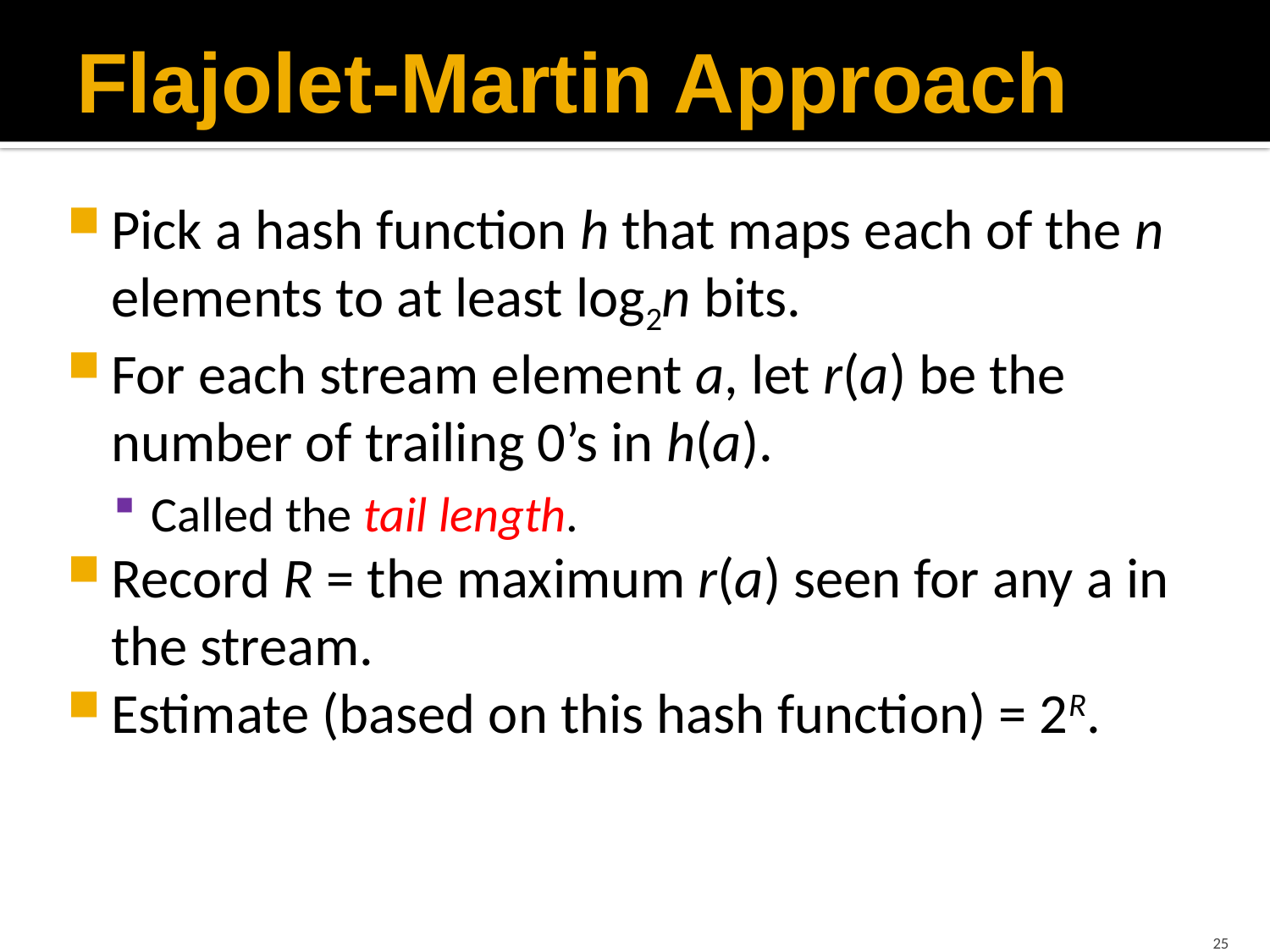

# Flajolet-Martin Approach
Pick a hash function h that maps each of the n elements to at least log2n bits.
For each stream element a, let r(a) be the number of trailing 0’s in h(a).
Called the tail length.
Record R = the maximum r(a) seen for any a in the stream.
Estimate (based on this hash function) = 2R.
25